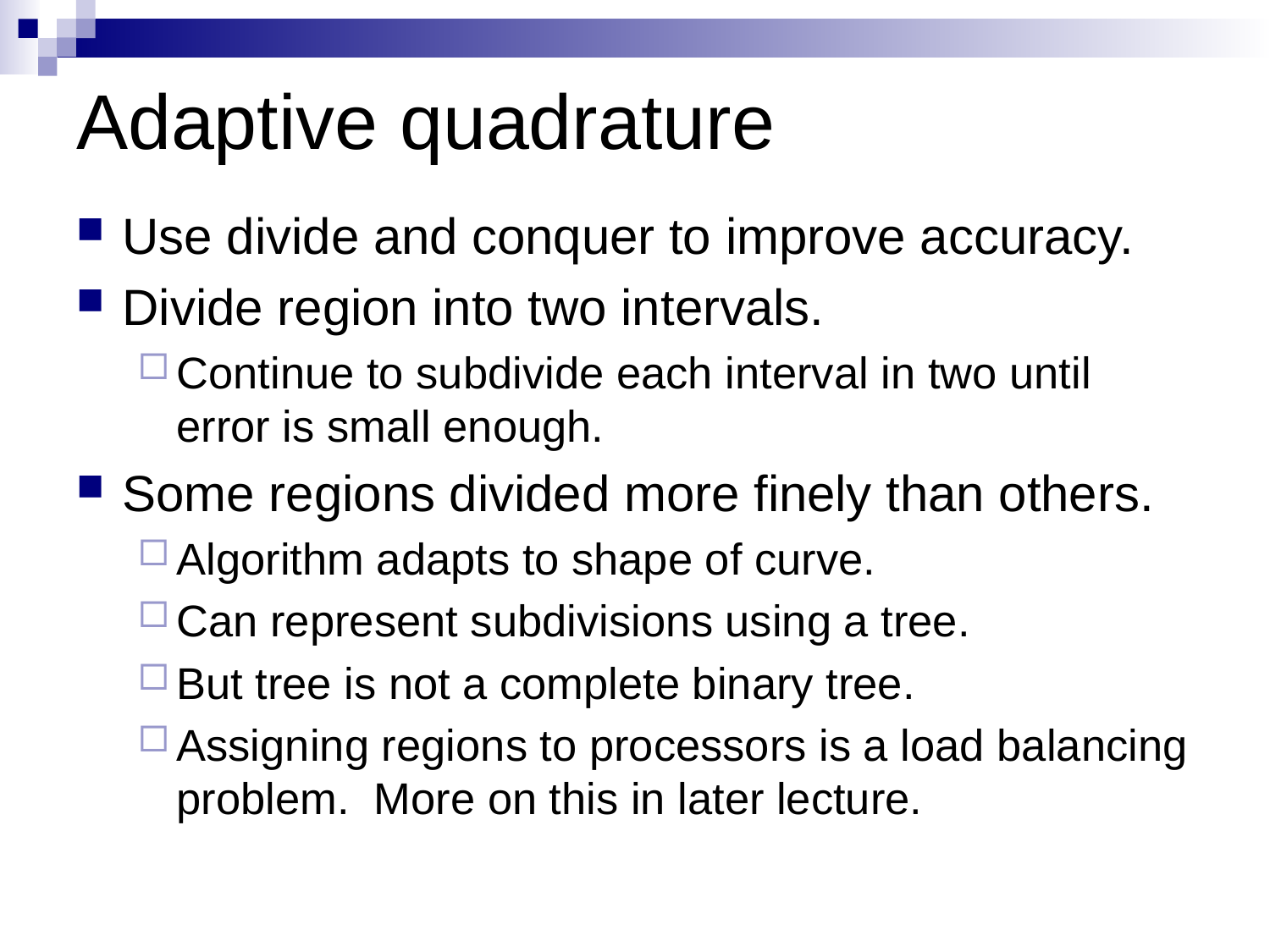

# Adaptive quadrature
Use divide and conquer to improve accuracy.
Divide region into two intervals.
Continue to subdivide each interval in two until  error is small enough.
Some regions divided more finely than others.
Algorithm adapts to shape of curve.
Can represent subdivisions using a tree.
But tree is not a complete binary tree.
Assigning regions to processors is a load balancing problem.  More on this in later lecture.